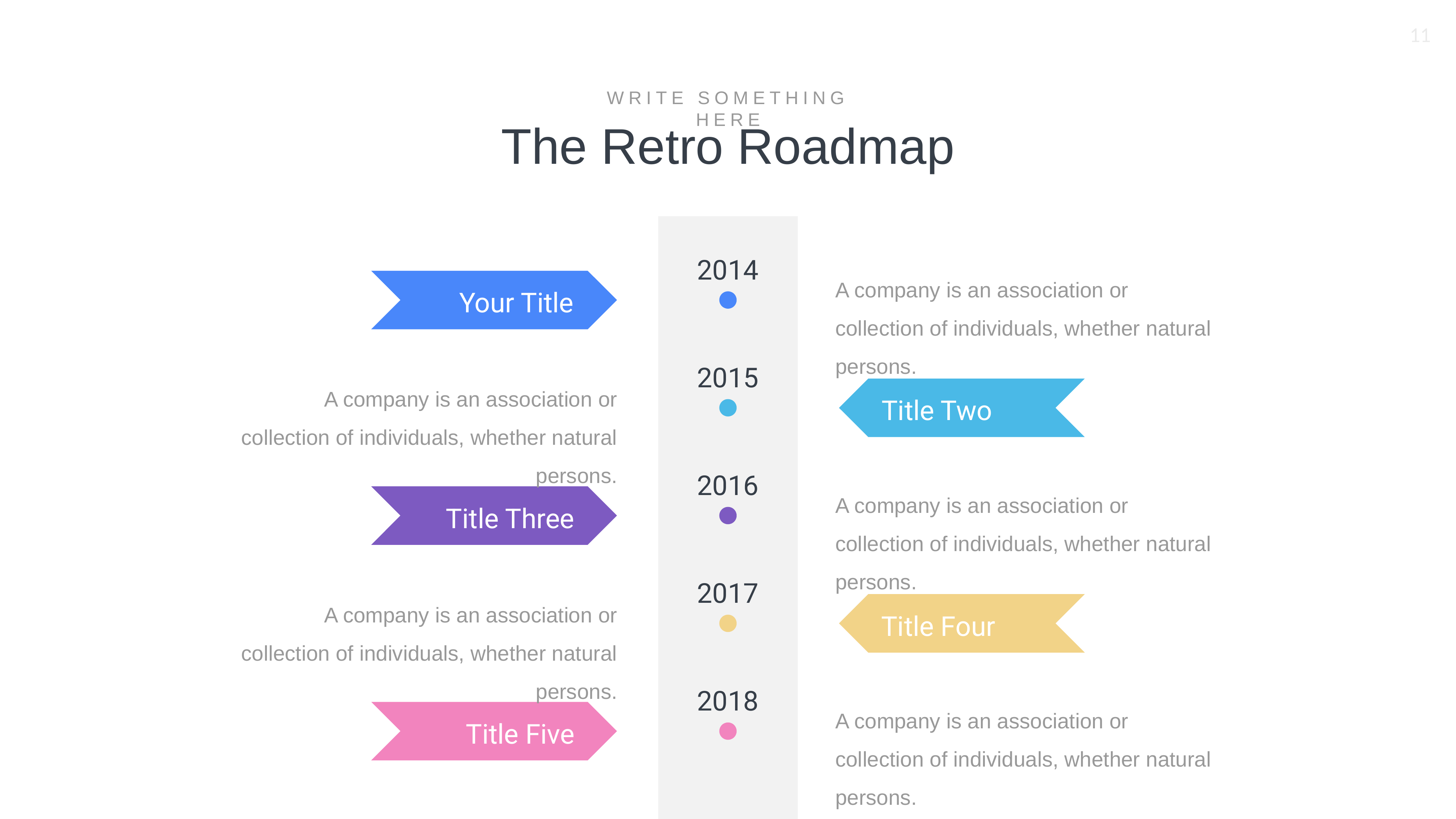

WRITE SOMETHING HERE
The Retro Roadmap

2014

A company is an association or collection of individuals, whether natural persons.

Your Title
2015

A company is an association or collection of individuals, whether natural persons.

Title Two
2016

A company is an association or collection of individuals, whether natural persons.

Title Three
2017

A company is an association or collection of individuals, whether natural persons.

Title Four
2018

A company is an association or collection of individuals, whether natural persons.

Title Five